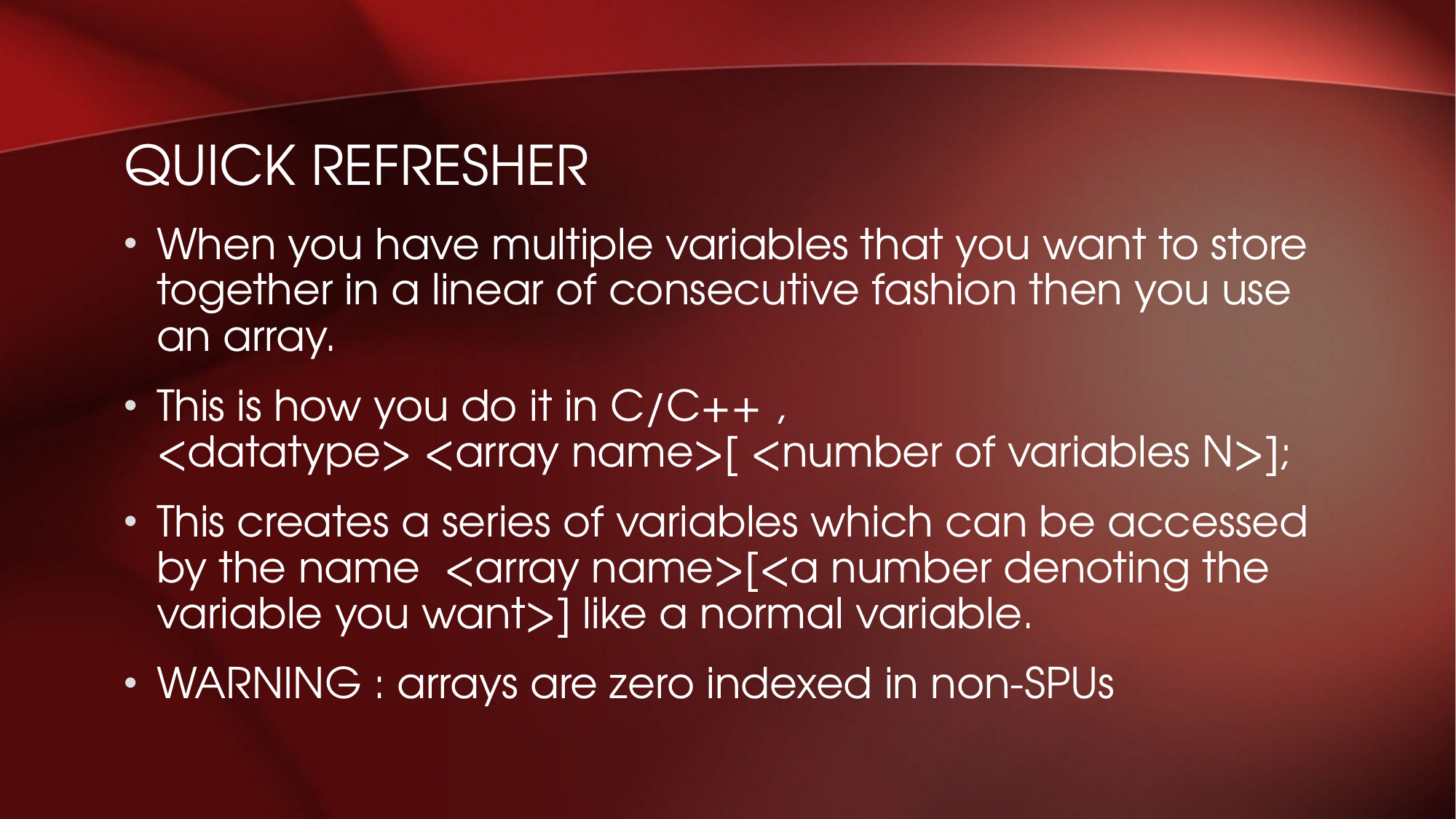

# Quick Refresher
When you have multiple variables that you want to store together in a linear of consecutive fashion then you use an array.
This is how you do it in C/C++ ,
<datatype> <array name>[ <number of variables N>];
This creates a series of variables which can be accessed by the name  <array name>[<a number denoting the variable you want>] like a normal variable.
WARNING : arrays are zero indexed in non-SPUs